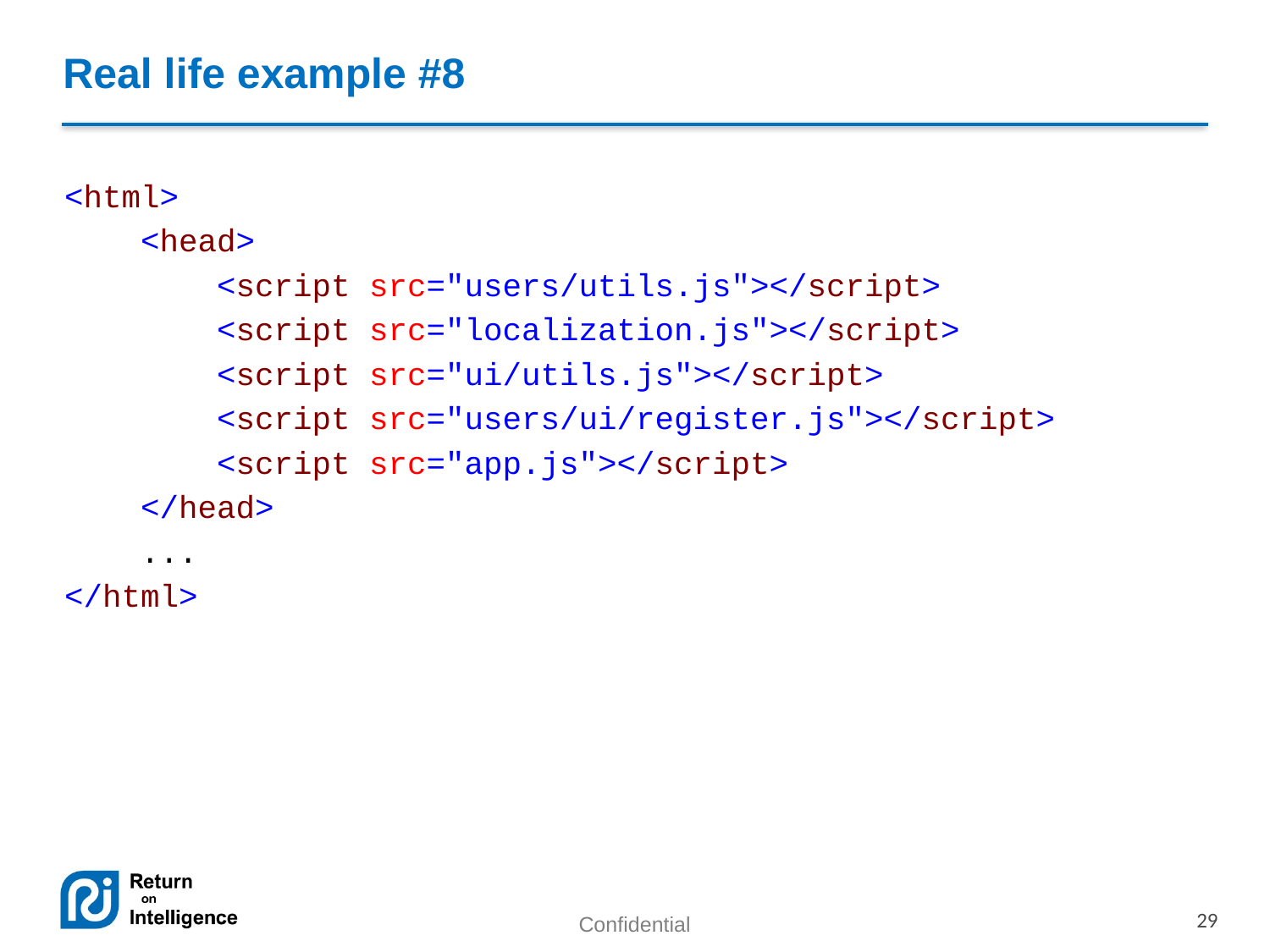

# Real life example #8
<html>
    <head>
        <script src="users/utils.js"></script>
        <script src="localization.js"></script>
        <script src="ui/utils.js"></script>
        <script src="users/ui/register.js"></script>
        <script src="app.js"></script>
    </head>
    ...
</html>